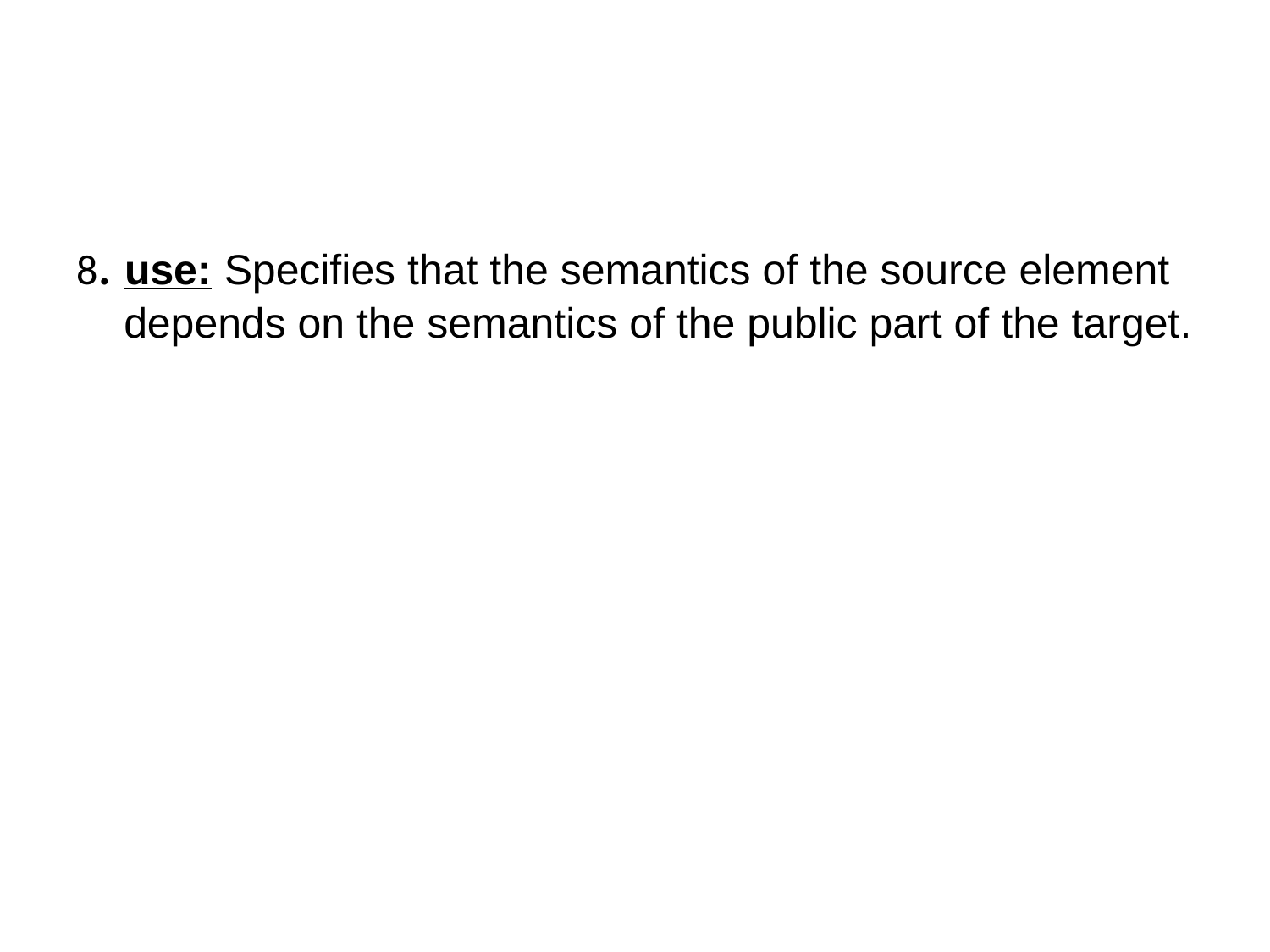

#
8. use: Specifies that the semantics of the source element depends on the semantics of the public part of the target.